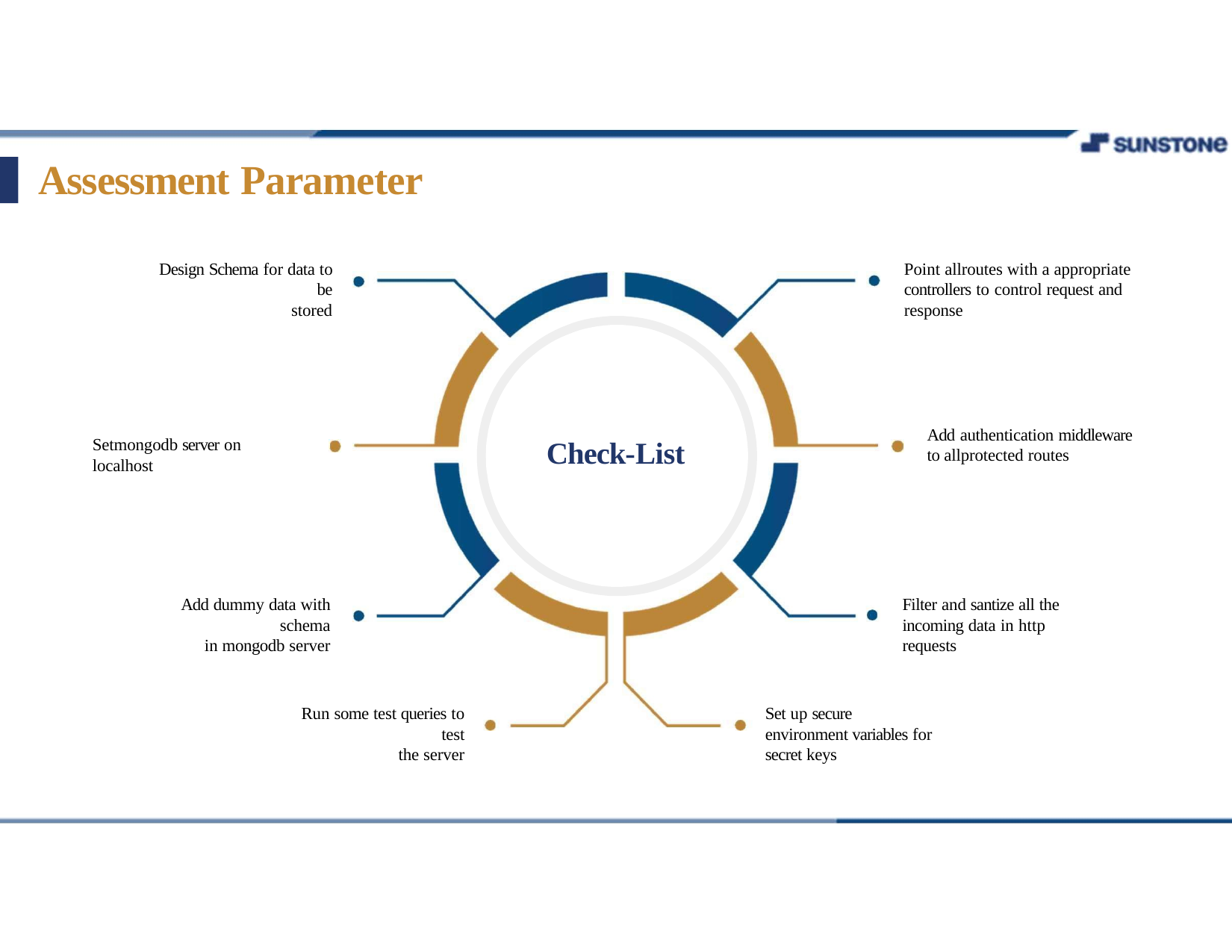

# Assessment Parameter
Design Schema for data to be
stored
Point allroutes with a appropriate controllers to control request and response
Add authentication middleware to allprotected routes
Setmongodb server on localhost
Check-List
Add dummy data with schema
in mongodb server
Filter and santize all the incoming data in http requests
Run some test queries to test
the server
Set up secure environment variables for secret keys